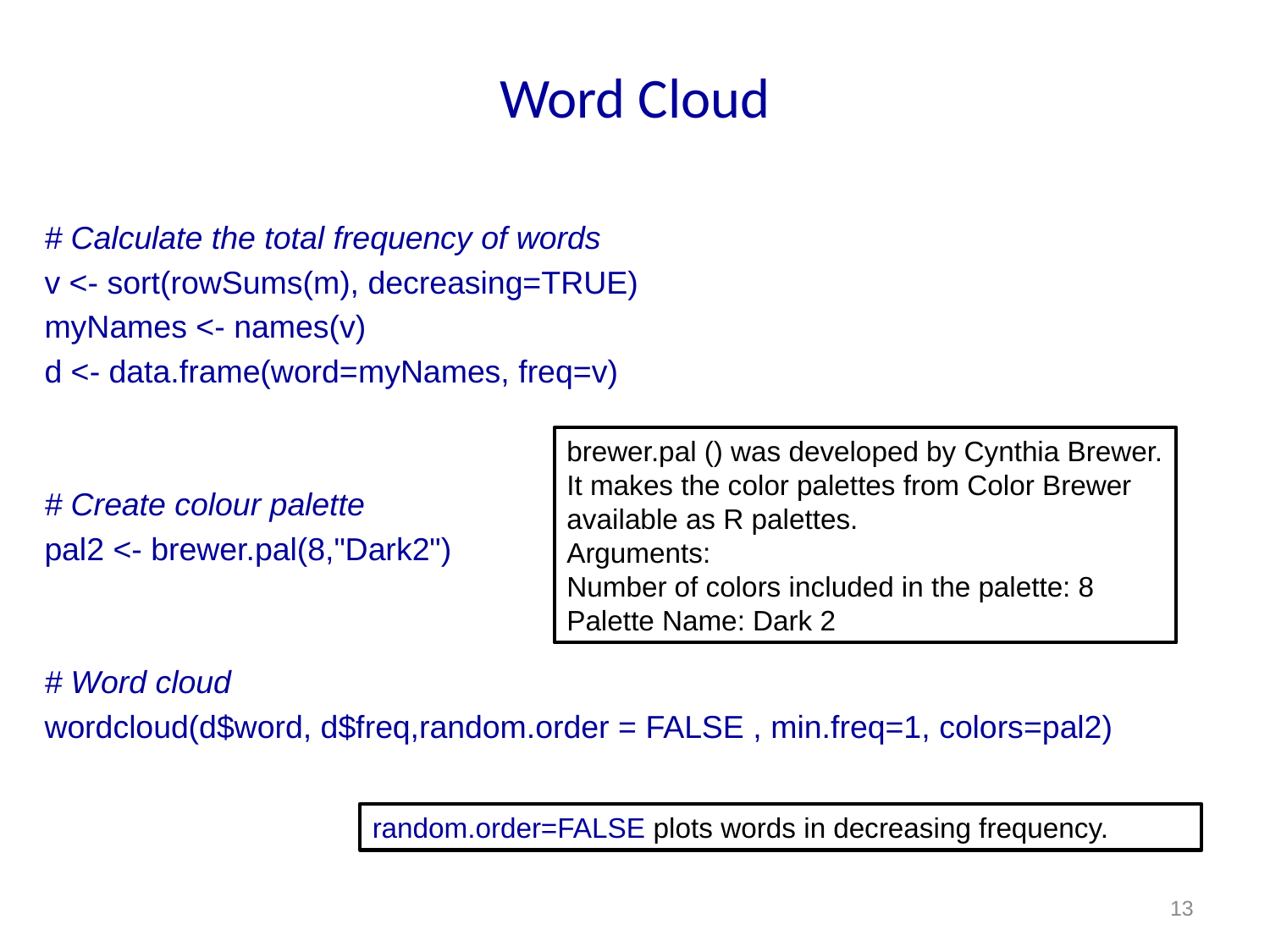

# Word Cloud
# Calculate the total frequency of words
v <- sort(rowSums(m), decreasing=TRUE)
myNames <- names(v)
d <- data.frame(word=myNames, freq=v)

# Create colour palette
pal2 <- brewer.pal(8,"Dark2")

# Word cloud
wordcloud(d$word, d$freq,random.order = FALSE , min.freq=1, colors=pal2)
brewer.pal () was developed by Cynthia Brewer.
It makes the color palettes from Color Brewer
available as R palettes.
Arguments:
Number of colors included in the palette: 8
Palette Name: Dark 2
random.order=FALSE plots words in decreasing frequency.
13